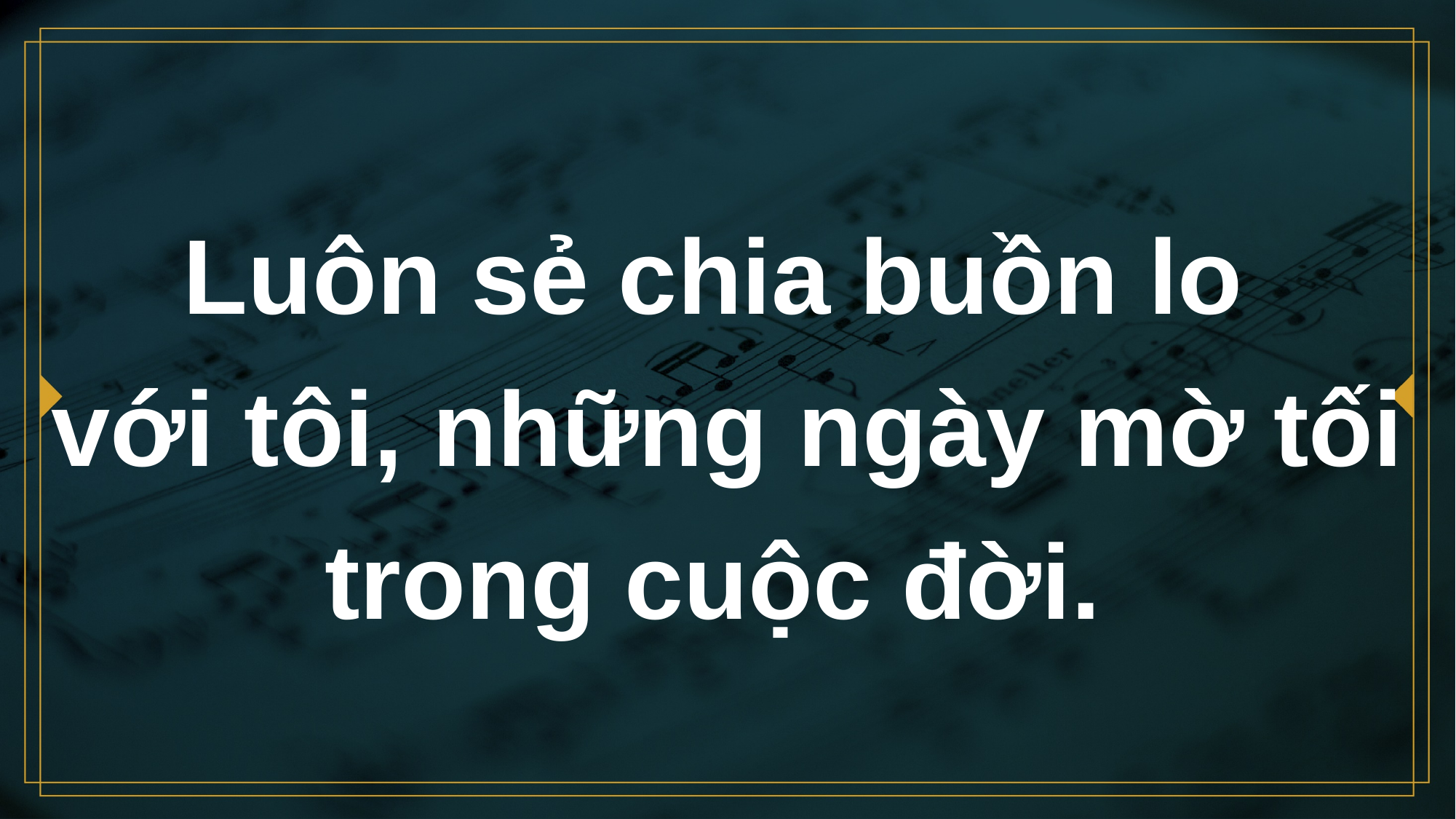

# Luôn sẻ chia buồn lo với tôi, những ngày mờ tối trong cuộc đời.